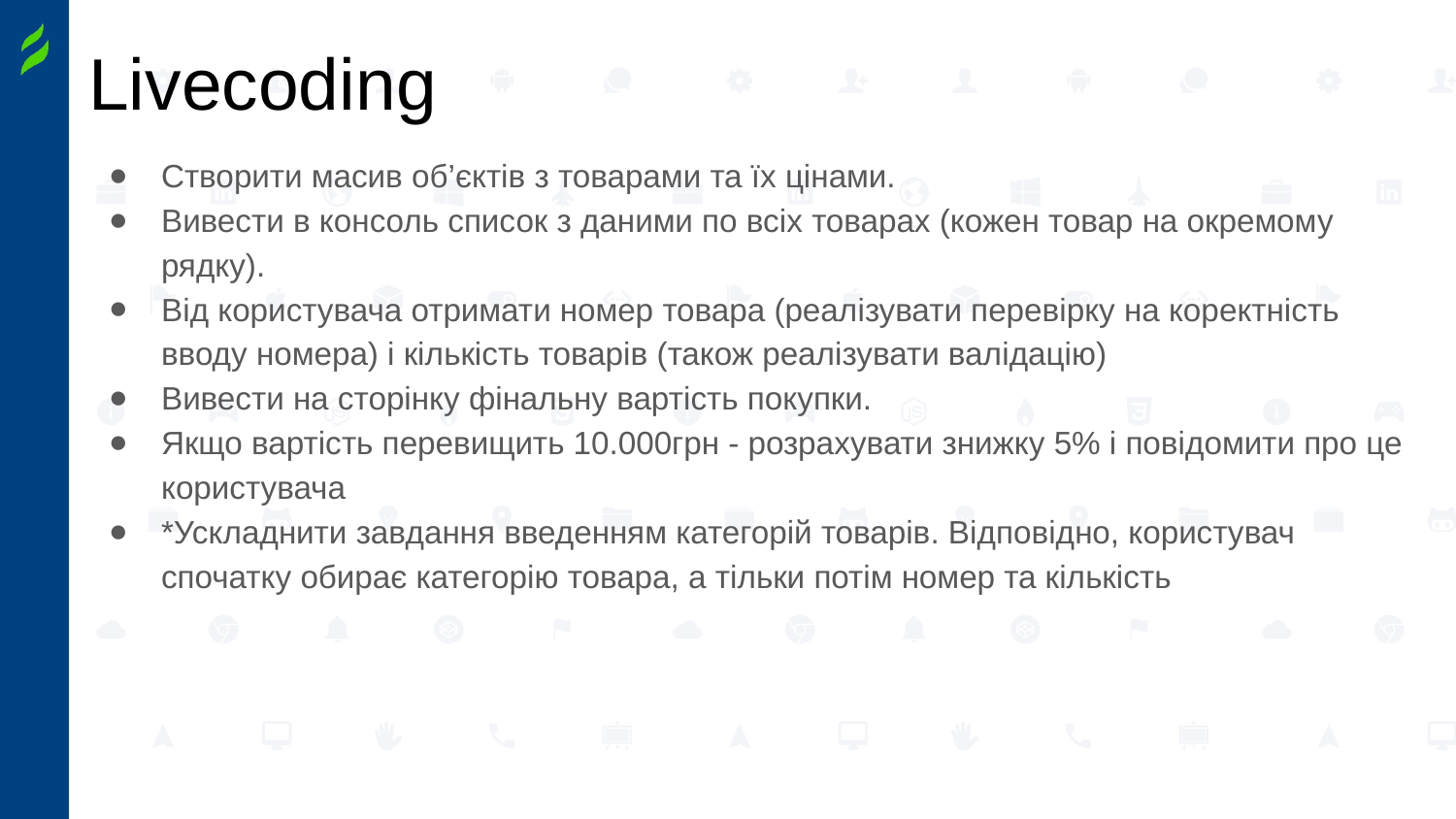

# Livecoding
Створити масив об’єктів з товарами та їх цінами.
Вивести в консоль список з даними по всіх товарах (кожен товар на окремому рядку).
Від користувача отримати номер товара (реалізувати перевірку на коректність вводу номера) і кількість товарів (також реалізувати валідацію)
Вивести на сторінку фінальну вартість покупки.
Якщо вартість перевищить 10.000грн - розрахувати знижку 5% і повідомити про це користувача
*Ускладнити завдання введенням категорій товарів. Відповідно, користувач спочатку обирає категорію товара, а тільки потім номер та кількість